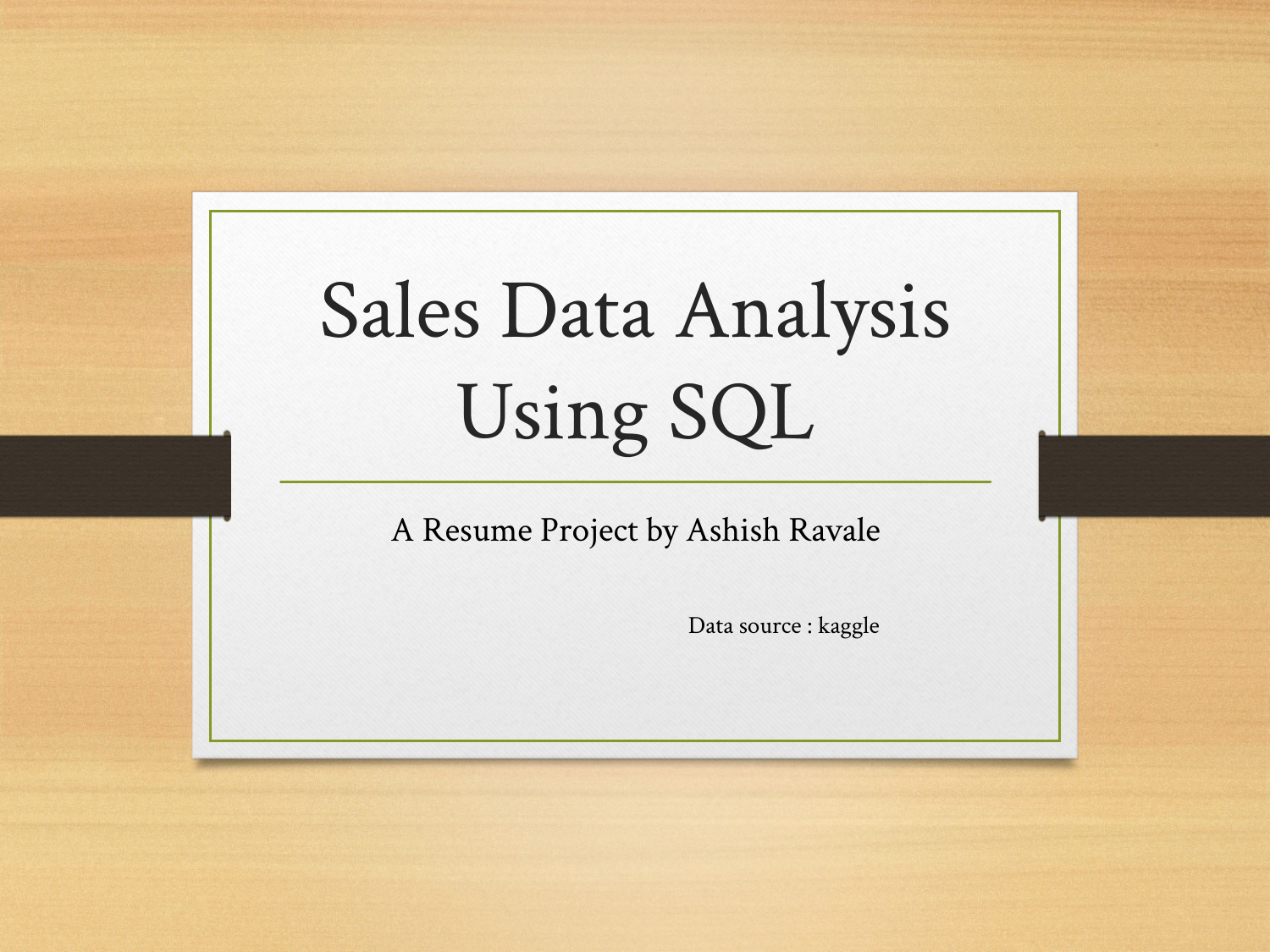

# Sales Data Analysis Using SQL
A Resume Project by Ashish Ravale

                                                      Data source : kaggle